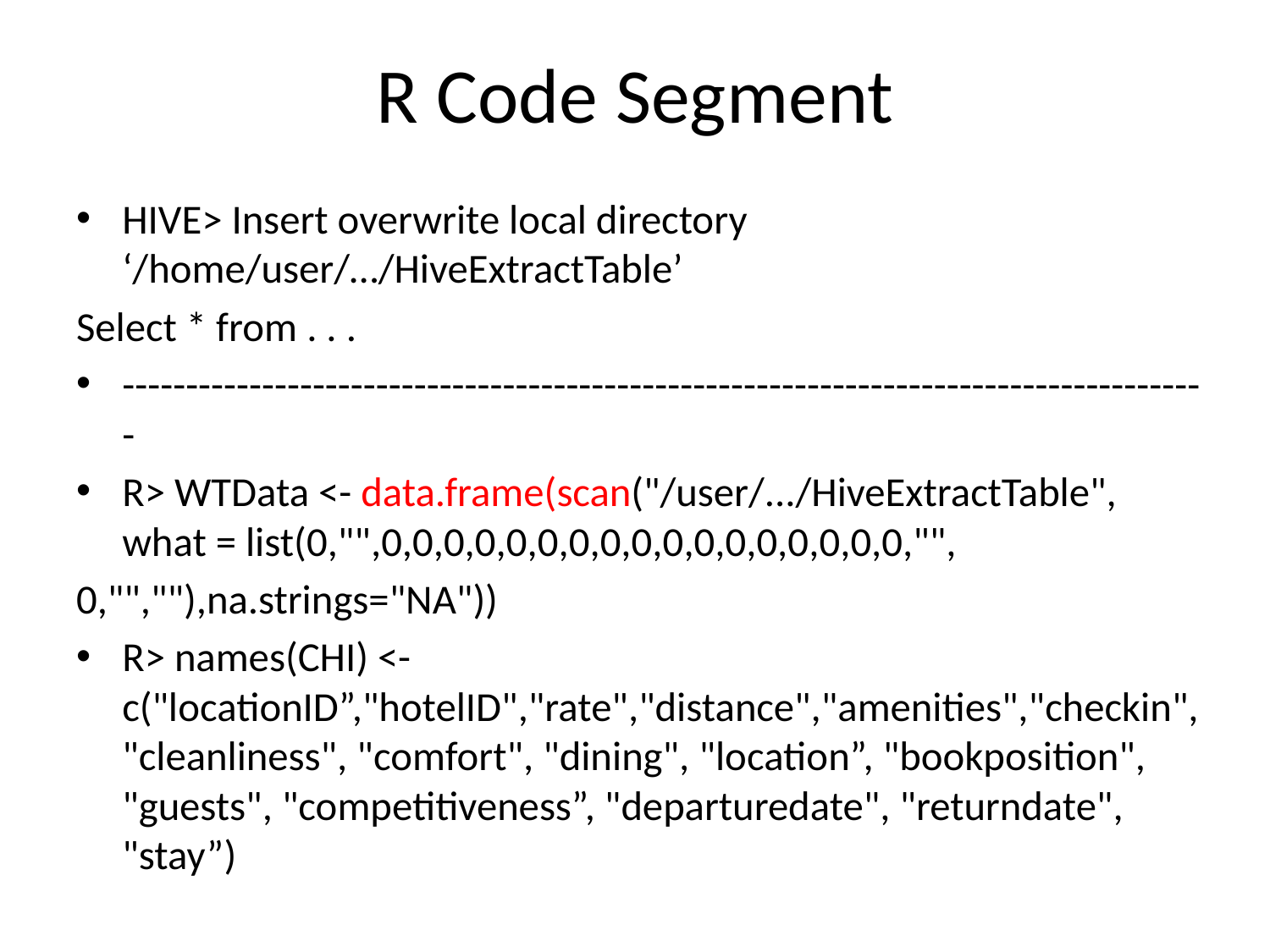

# R Code Segment
HIVE> Insert overwrite local directory ‘/home/user/…/HiveExtractTable’
Select * from . . .
--------------------------------------------------------------------------------------
R> WTData <- data.frame(scan("/user/.../HiveExtractTable", what = list(0,"",0,0,0,0,0,0,0,0,0,0,0,0,0,0,0,0,0,"",
0,"",""),na.strings="NA"))
R> names(CHI) <- c("locationID”,"hotelID","rate","distance","amenities","checkin", "cleanliness", "comfort", "dining", "location”, "bookposition", "guests", "competitiveness”, "departuredate", "returndate", "stay”)